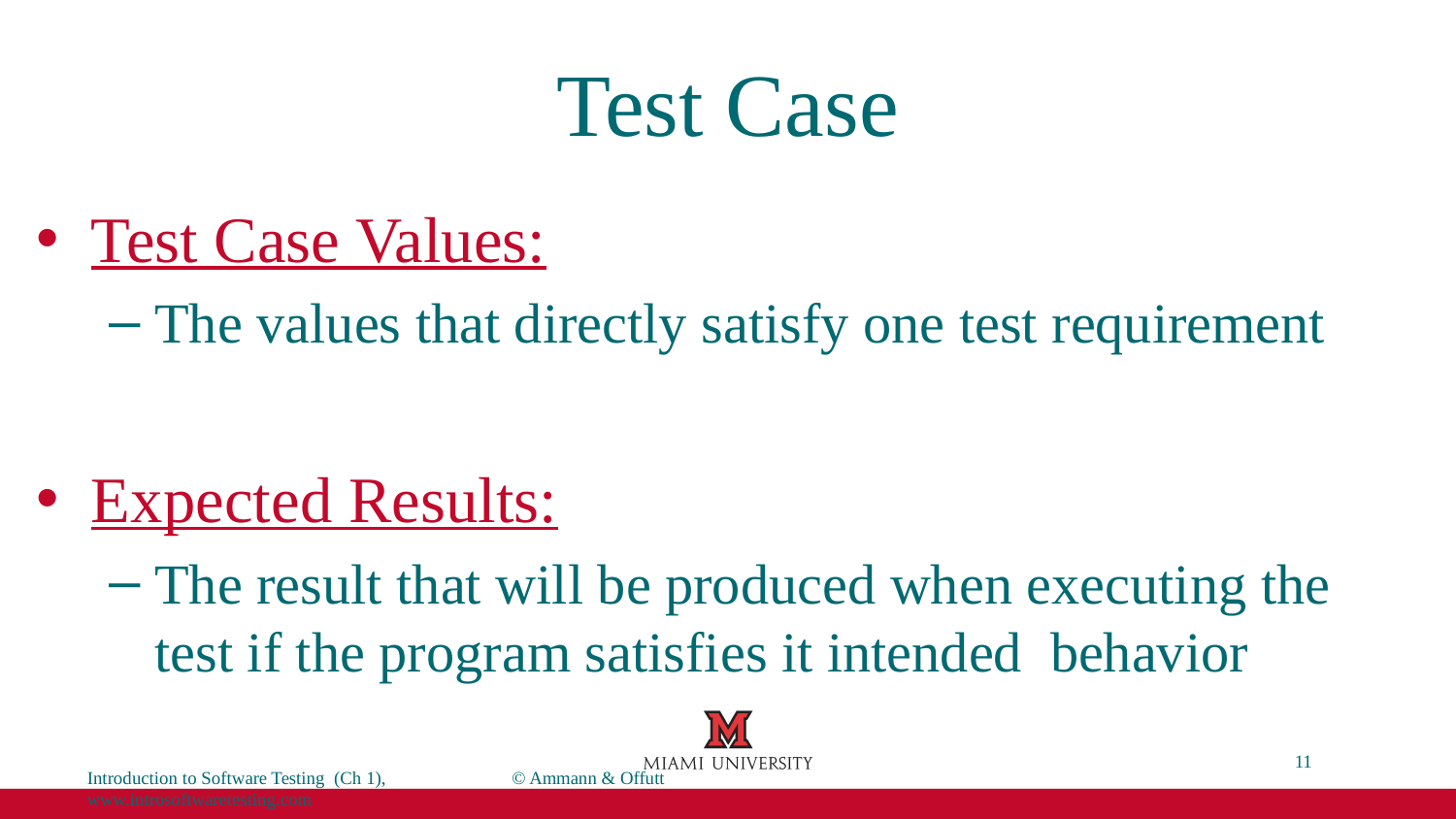

# Test Case
Test Case Values:
The values that directly satisfy one test requirement

Expected Results:
The result that will be produced when executing the test if the program satisfies it intended  behavior
11
Introduction to Software Testing  (Ch 1), www.introsoftwaretesting.com
© Ammann & Offutt